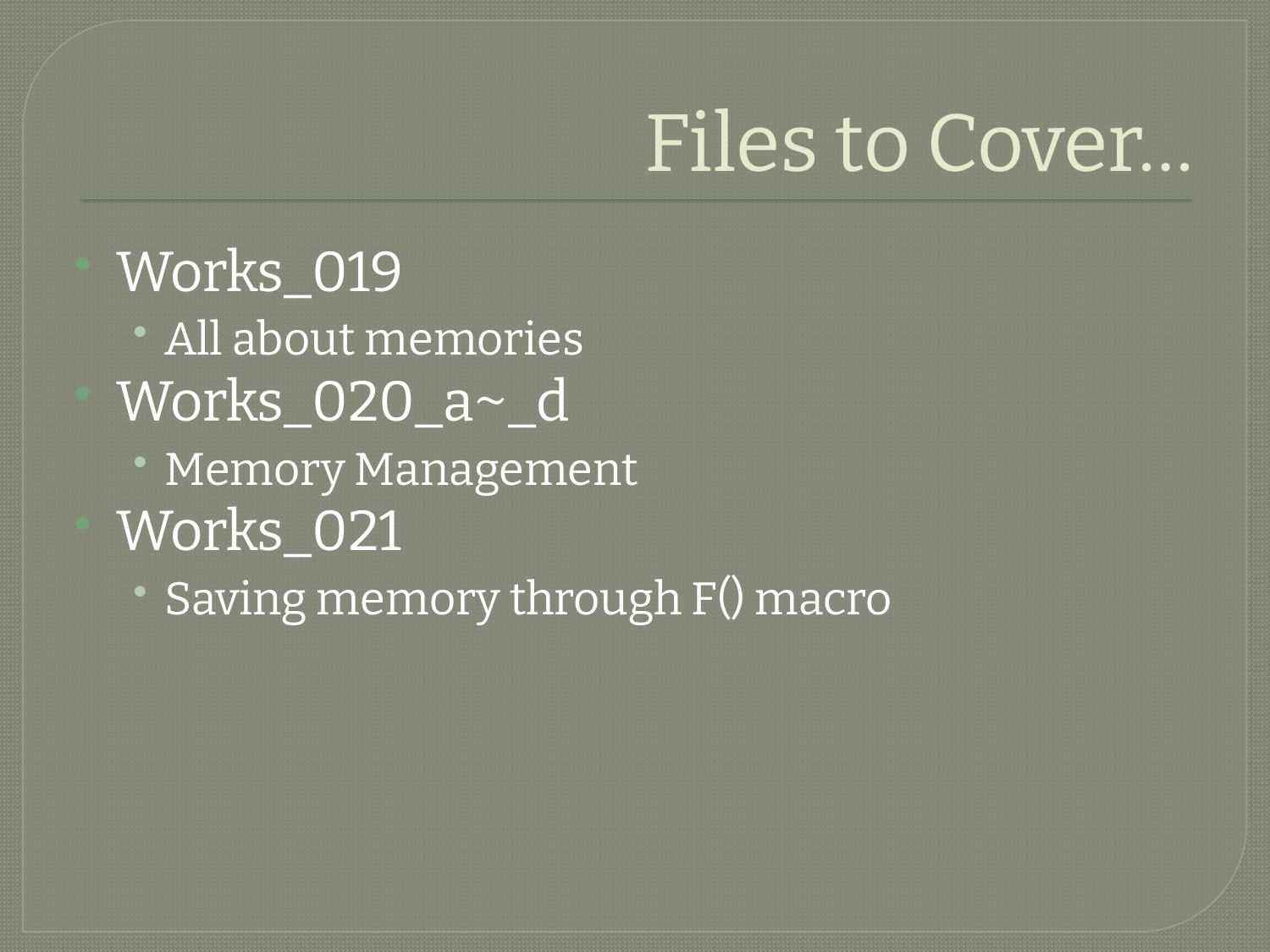

# Files to Cover…
Works_019
All about memories
Works_020_a~_d
Memory Management
Works_021
Saving memory through F() macro